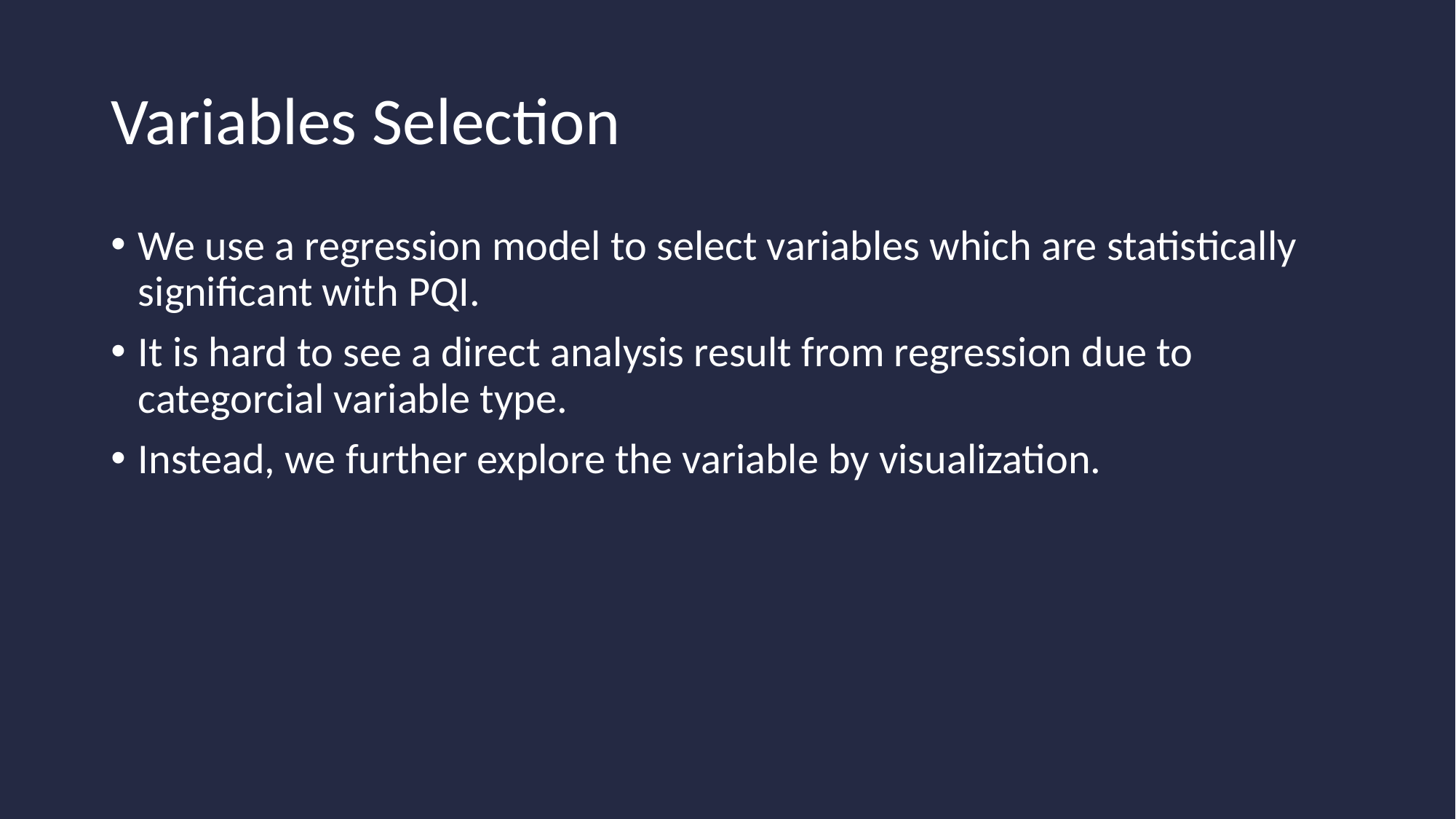

# Variables Selection
We use a regression model to select variables which are statistically significant with PQI.
It is hard to see a direct analysis result from regression due to categorcial variable type.
Instead, we further explore the variable by visualization.